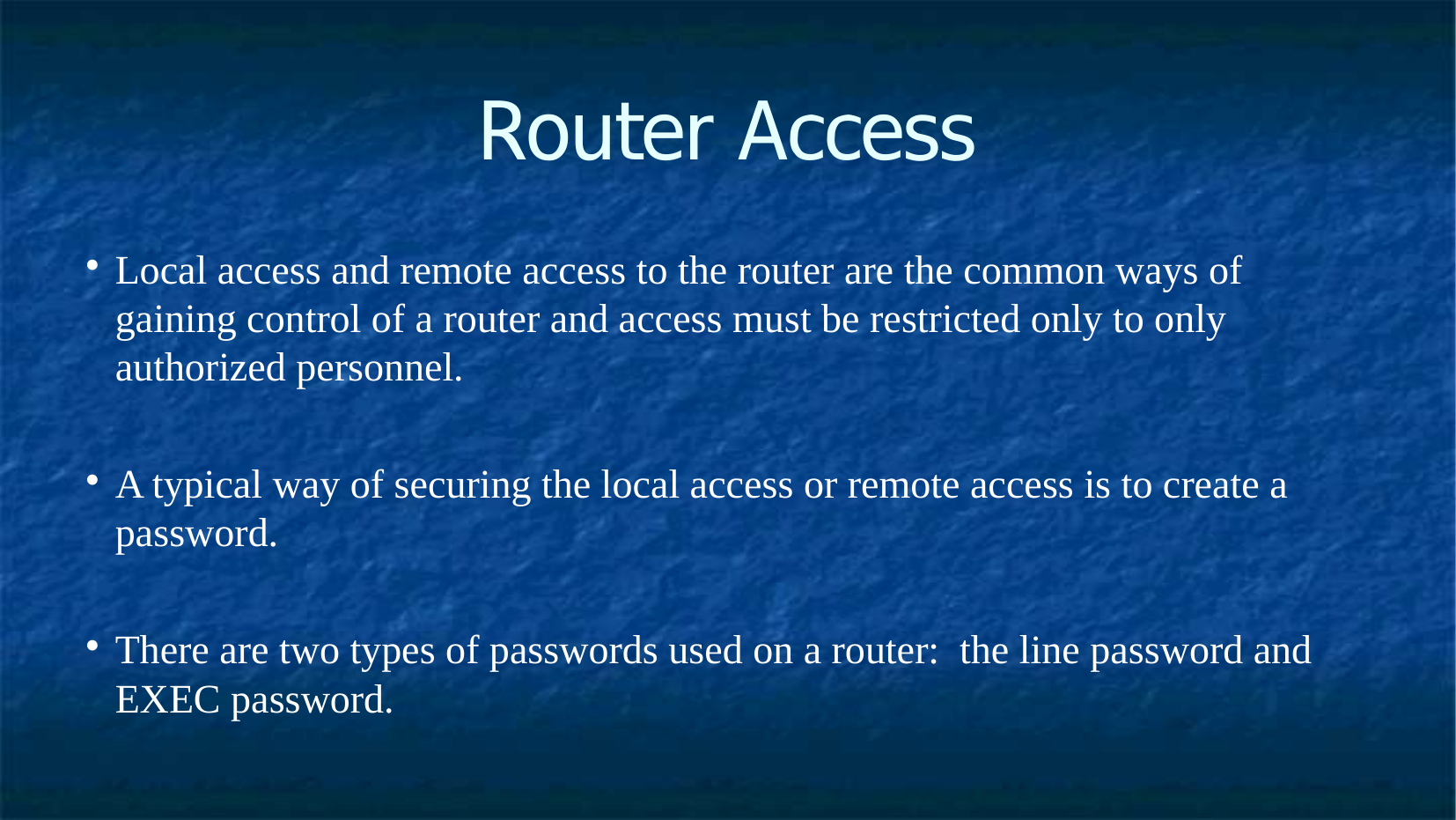

Router Access
Local access and remote access to the router are the common ways of gaining control of a router and access must be restricted only to only authorized personnel.

A typical way of securing the local access or remote access is to create a password.

There are two types of passwords used on a router:  the line password and EXEC password.